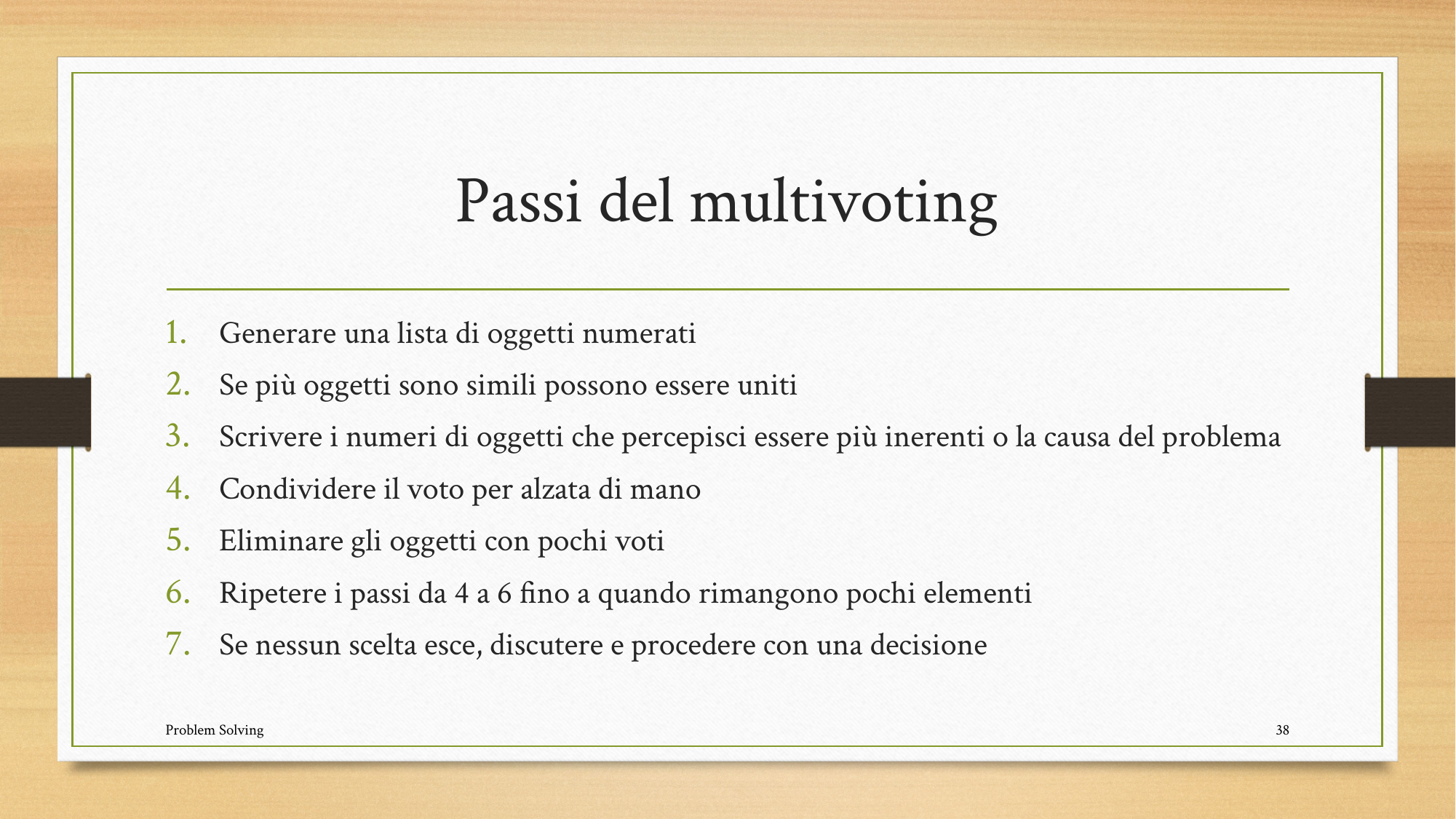

# Passi del multivoting
Generare una lista di oggetti numerati
Se più oggetti sono simili possono essere uniti
Scrivere i numeri di oggetti che percepisci essere più inerenti o la causa del problema
Condividere il voto per alzata di mano
Eliminare gli oggetti con pochi voti
Ripetere i passi da 4 a 6 fino a quando rimangono pochi elementi
Se nessun scelta esce, discutere e procedere con una decisione
Problem Solving
38